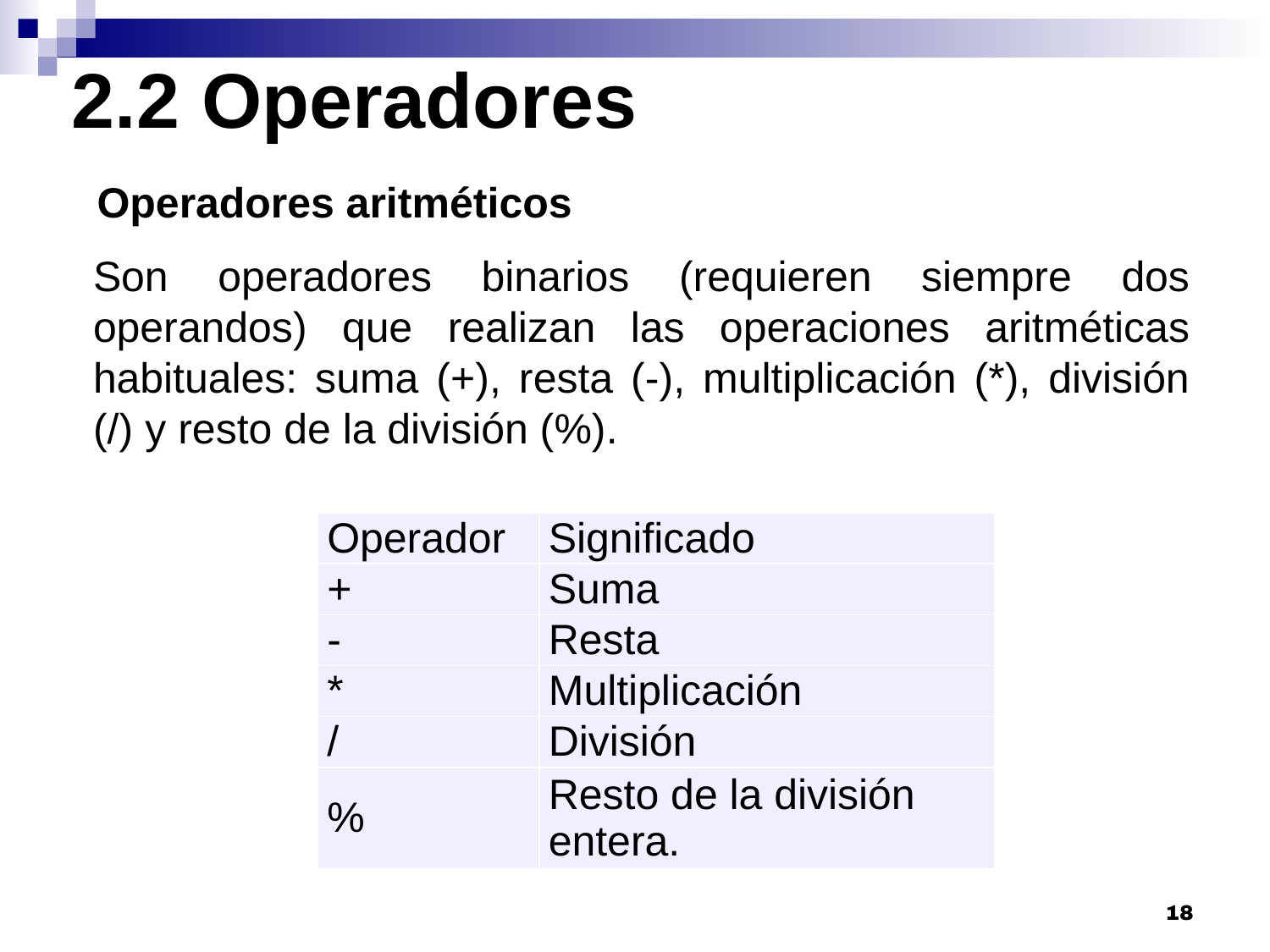

2.2 Operadores
Operadores aritméticos
Son operadores binarios (requieren siempre dos operandos) que realizan las operaciones aritméticas habituales: suma (+), resta (-), multiplicación (*), división (/) y resto de la división (%).
| Operador | Significado |
| --- | --- |
| + | Suma |
| - | Resta |
| \* | Multiplicación |
| / | División |
| % | Resto de la división entera. |
18